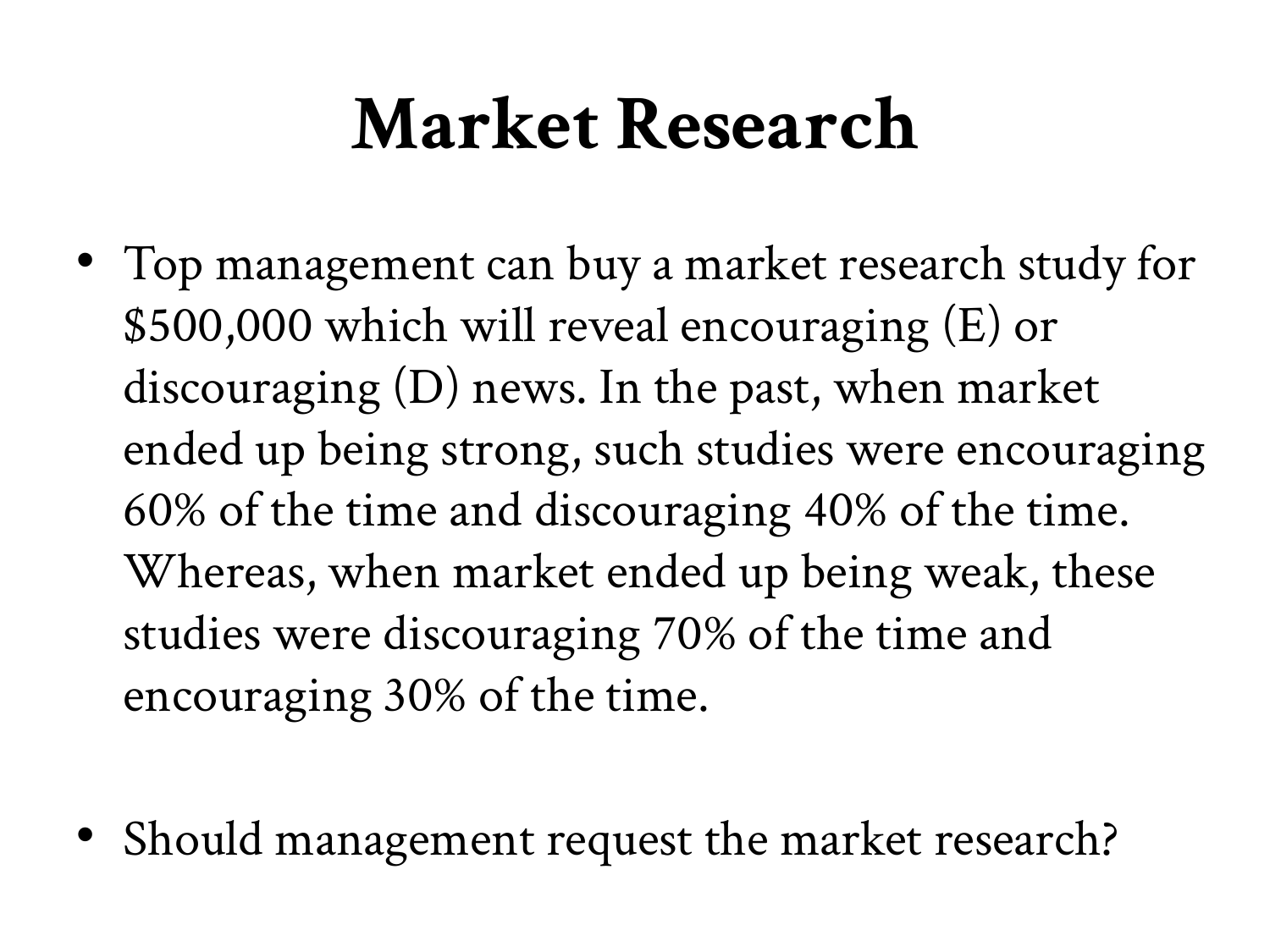

# Market Research
Top management can buy a market research study for $500,000 which will reveal encouraging (E) or discouraging (D) news. In the past, when market ended up being strong, such studies were encouraging 60% of the time and discouraging 40% of the time. Whereas, when market ended up being weak, these studies were discouraging 70% of the time and encouraging 30% of the time.

Should management request the market research?